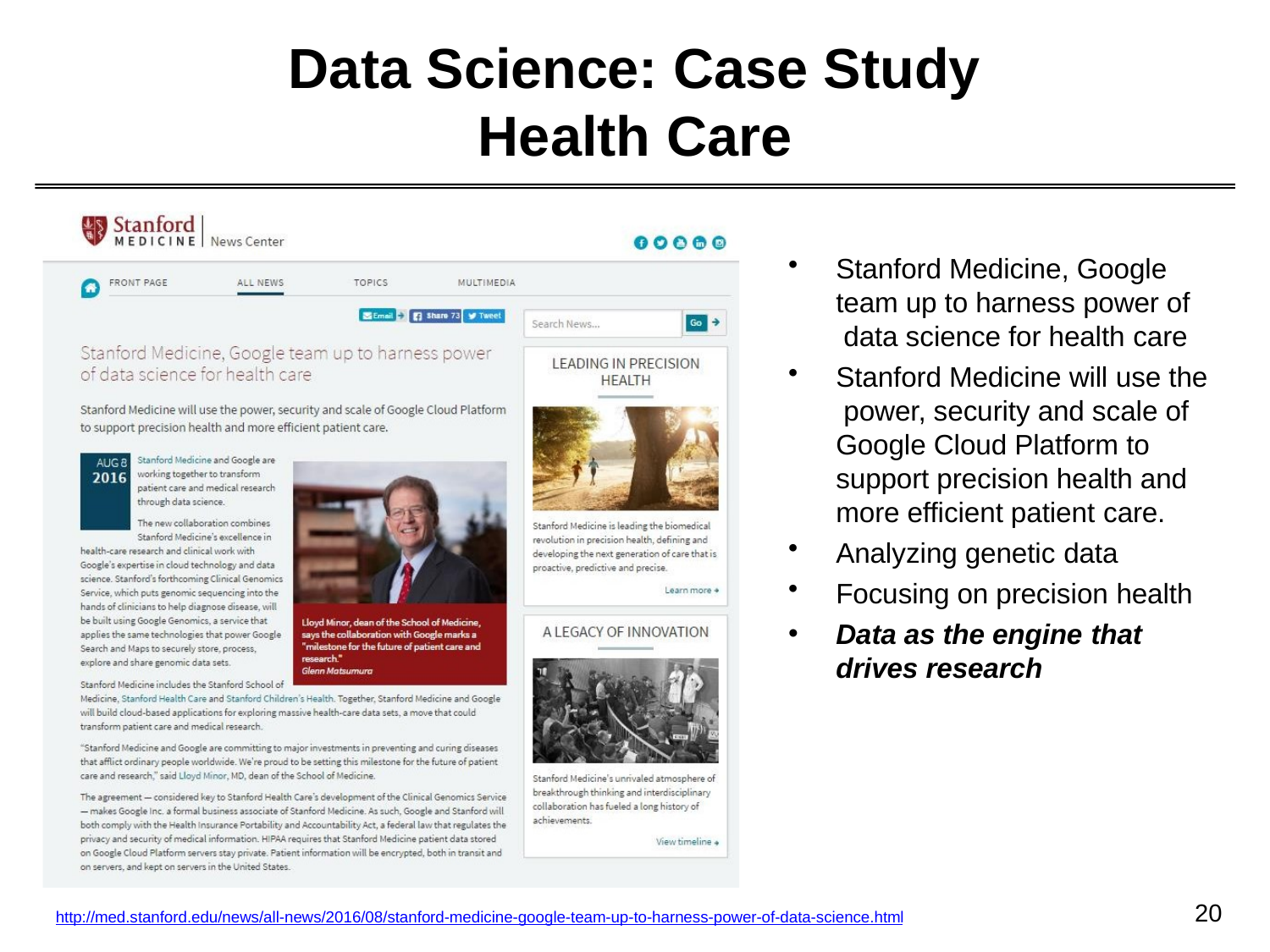

# Data Science: Case Study  Health Care

Stanford Medicine, Google  team up to harness power of  data science for health care
Stanford Medicine will use the  power, security and scale of  Google Cloud Platform to  support precision health and  more efficient patient care.
Analyzing genetic data
Focusing on precision health
Data as the engine that
drives research
20
http://med.stanford.edu/news/all-news/2016/08/stanford-medicine-google-team-up-to-harness-power-of-data-science.html